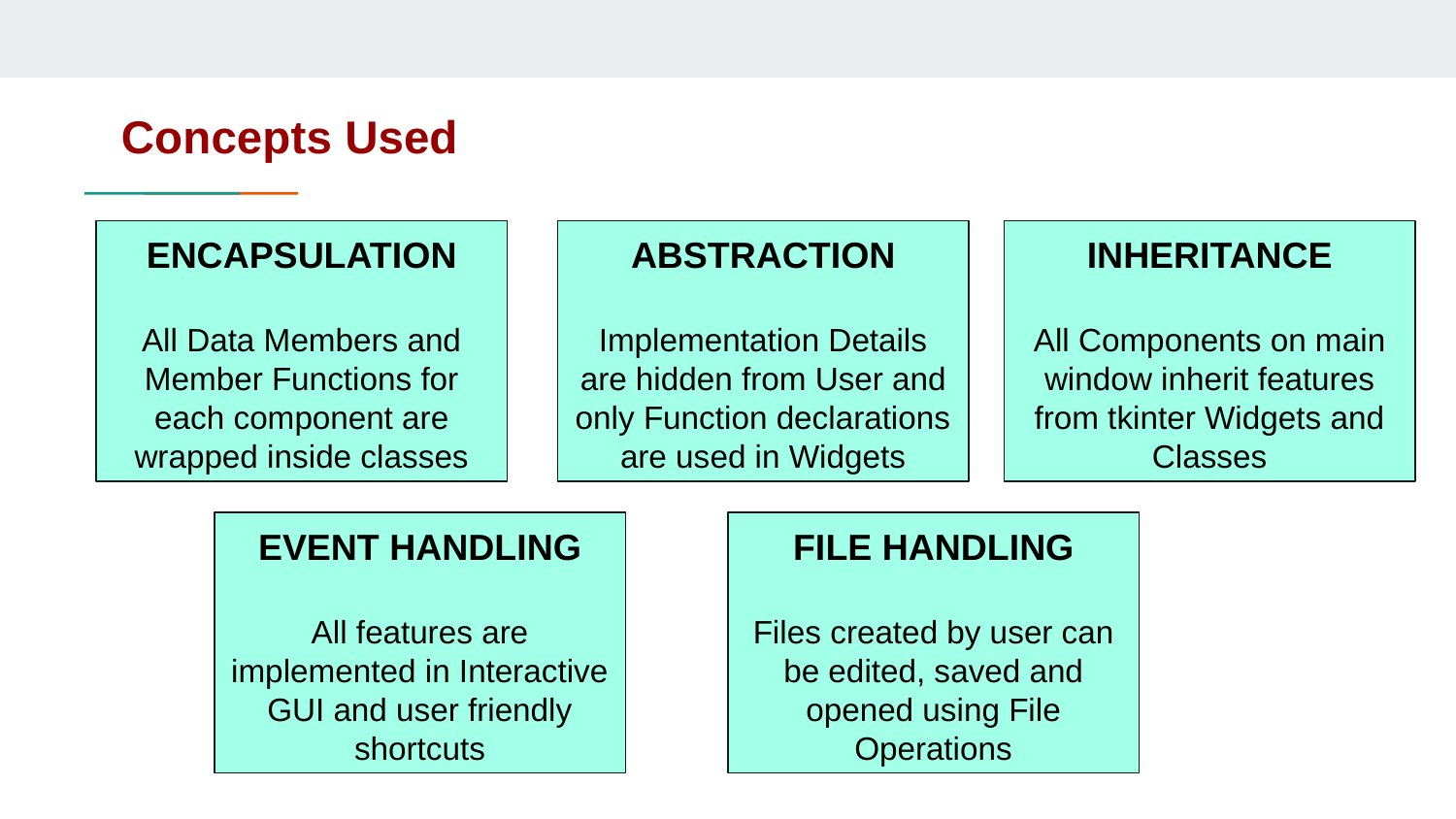

# Concepts Used

ENCAPSULATION

All Data Members and Member Functions for each component are wrapped inside classes

ABSTRACTION

Implementation Details are hidden from User and only Function declarations are used in Widgets

INHERITANCE

All Components on main window inherit features from tkinter Widgets and Classes

EVENT HANDLING

All features are implemented in Interactive GUI and user friendly shortcuts

FILE HANDLING

Files created by user can be edited, saved and opened using File Operations